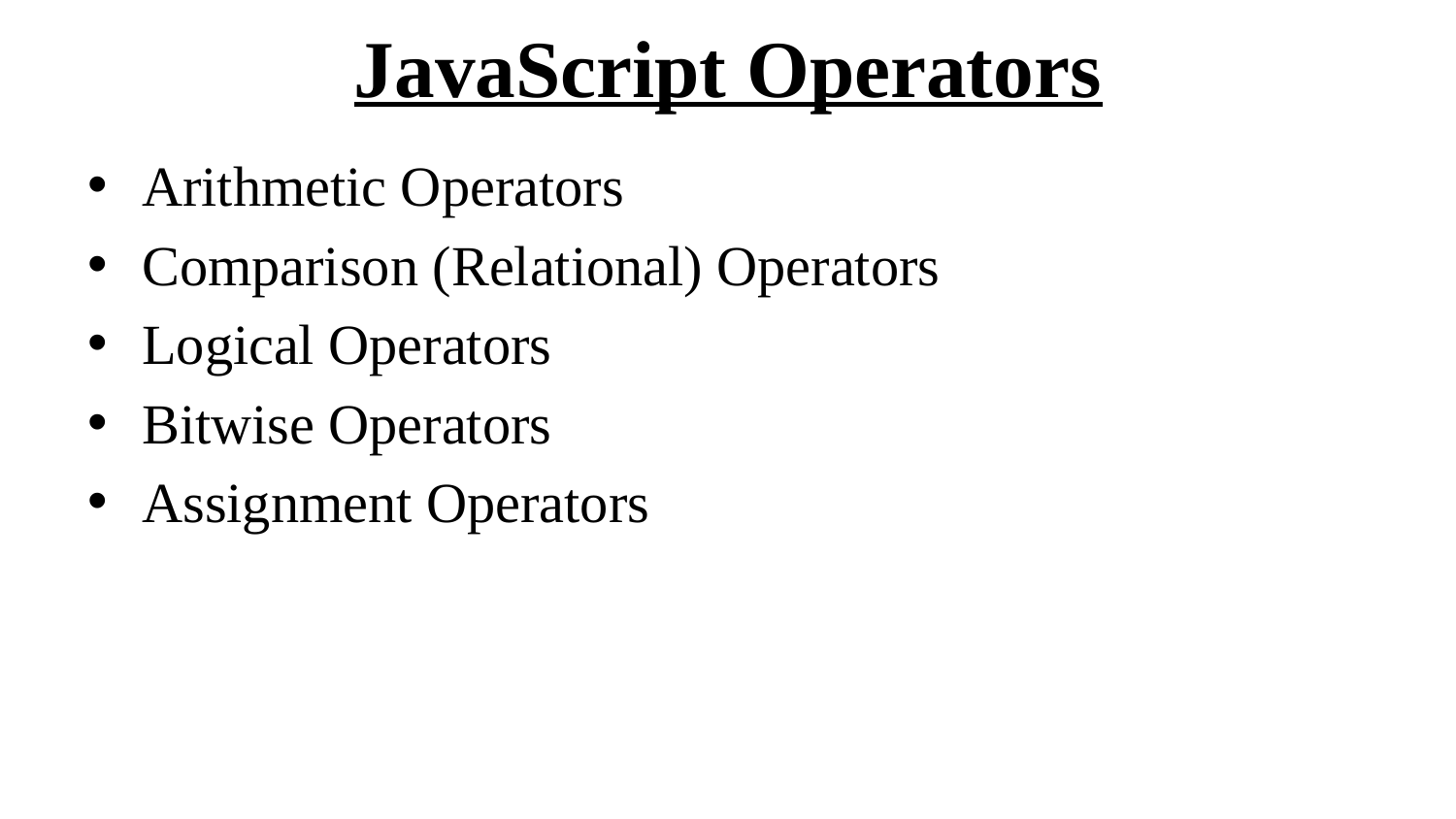

# JavaScript Operators
Arithmetic Operators
Comparison (Relational) Operators
Logical Operators
Bitwise Operators
Assignment Operators